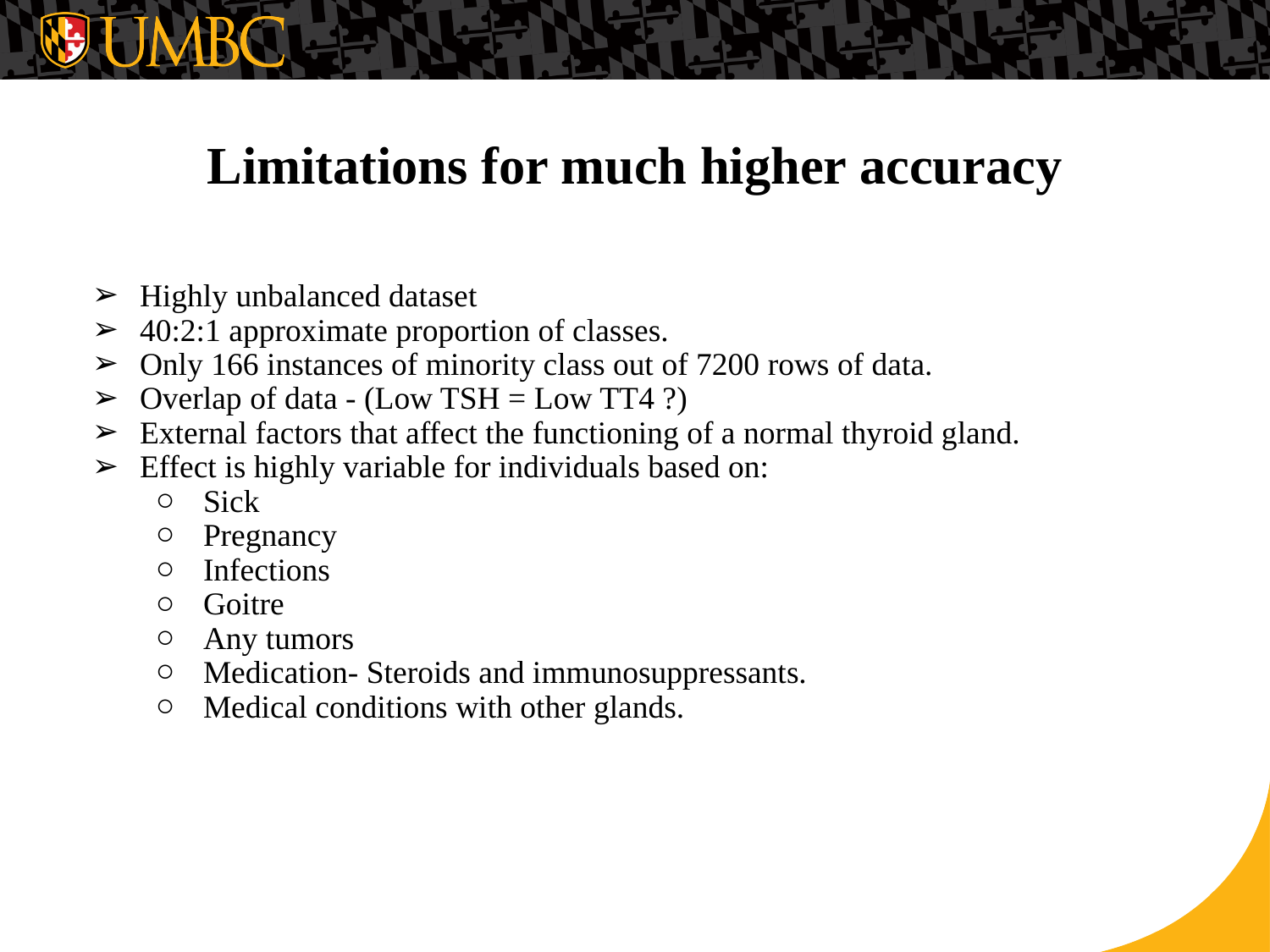

# Limitations for much higher accuracy
Highly unbalanced dataset
40:2:1 approximate proportion of classes.
Only 166 instances of minority class out of 7200 rows of data.
Overlap of data - (Low TSH = Low TT4 ?)
External factors that affect the functioning of a normal thyroid gland.
Effect is highly variable for individuals based on:
Sick
Pregnancy
Infections
Goitre
Any tumors
Medication- Steroids and immunosuppressants.
Medical conditions with other glands.